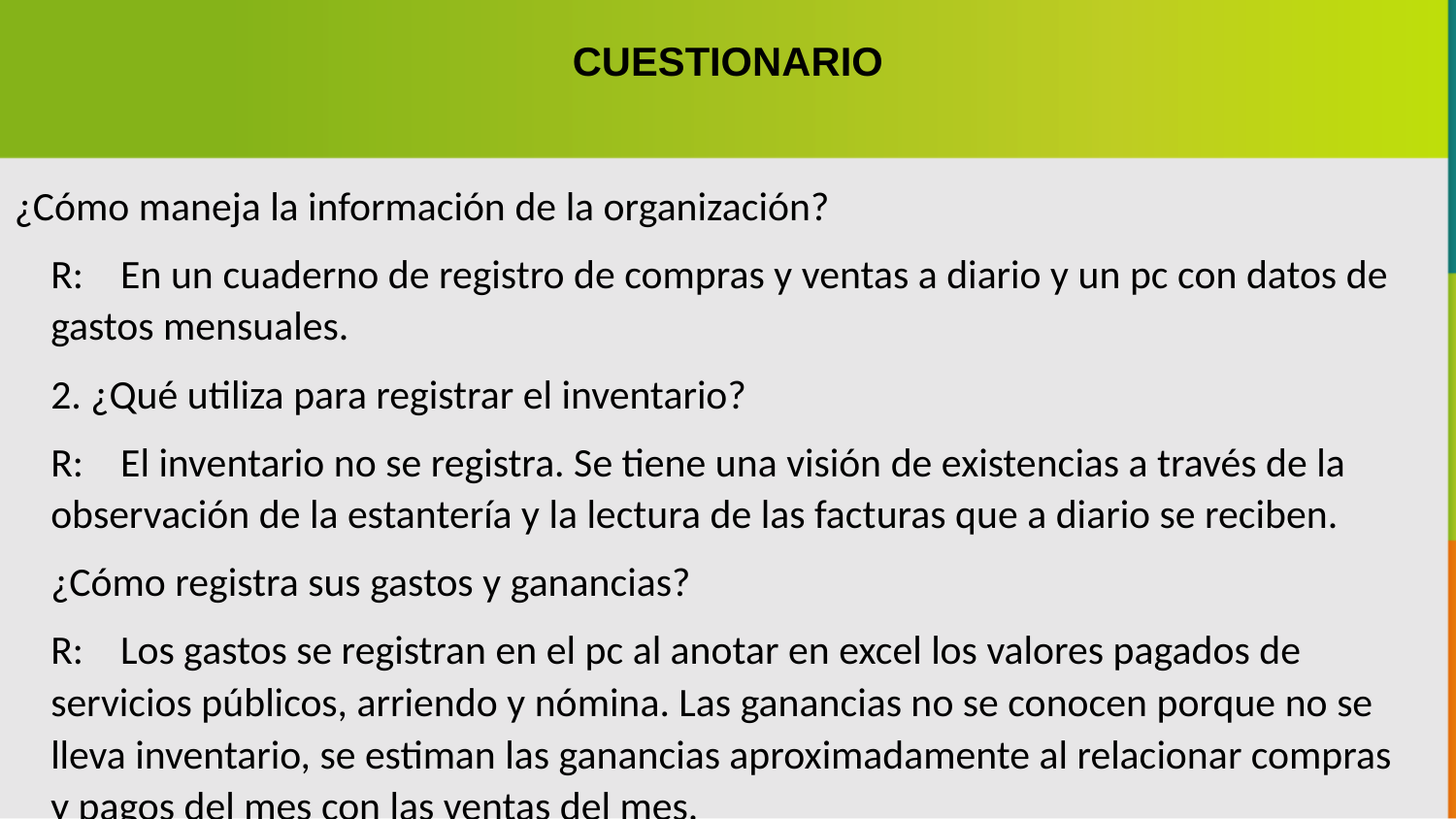

CUESTIONARIO
¿Cómo maneja la información de la organización?
R:    En un cuaderno de registro de compras y ventas a diario y un pc con datos de gastos mensuales.
2. ¿Qué utiliza para registrar el inventario?
R:    El inventario no se registra. Se tiene una visión de existencias a través de la observación de la estantería y la lectura de las facturas que a diario se reciben.
¿Cómo registra sus gastos y ganancias?
R:    Los gastos se registran en el pc al anotar en excel los valores pagados de servicios públicos, arriendo y nómina. Las ganancias no se conocen porque no se lleva inventario, se estiman las ganancias aproximadamente al relacionar compras y pagos del mes con las ventas del mes.
¿Quién es el responsable de la compra?
R:    El vendedor de turno de mostrador es la persona que lo hace.
¿Cómo se toman las decisiones respecto a la producción?
R:     La producción consiste en elaborar productos que se han vendido y hacer la misma cantidad de rutina a fin de tener producto fresco todos los días.